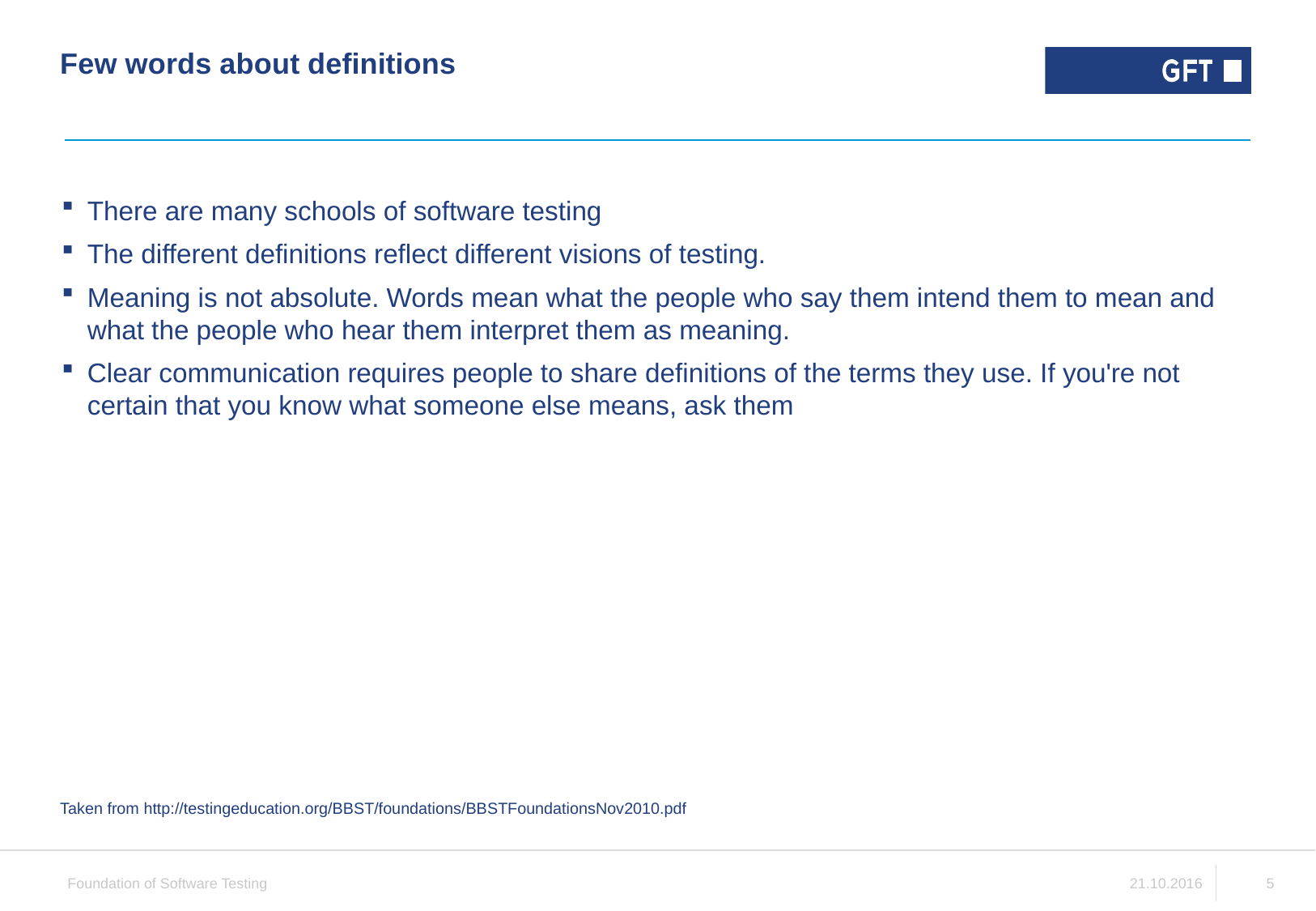

# Few words about definitions
There are many schools of software testing
The different definitions reflect different visions of testing.
Meaning is not absolute. Words mean what the people who say them intend them to mean and what the people who hear them interpret them as meaning.
Clear communication requires people to share definitions of the terms they use. If you're not certain that you know what someone else means, ask them

Taken from http://testingeducation.org/BBST/foundations/BBSTFoundationsNov2010.pdf